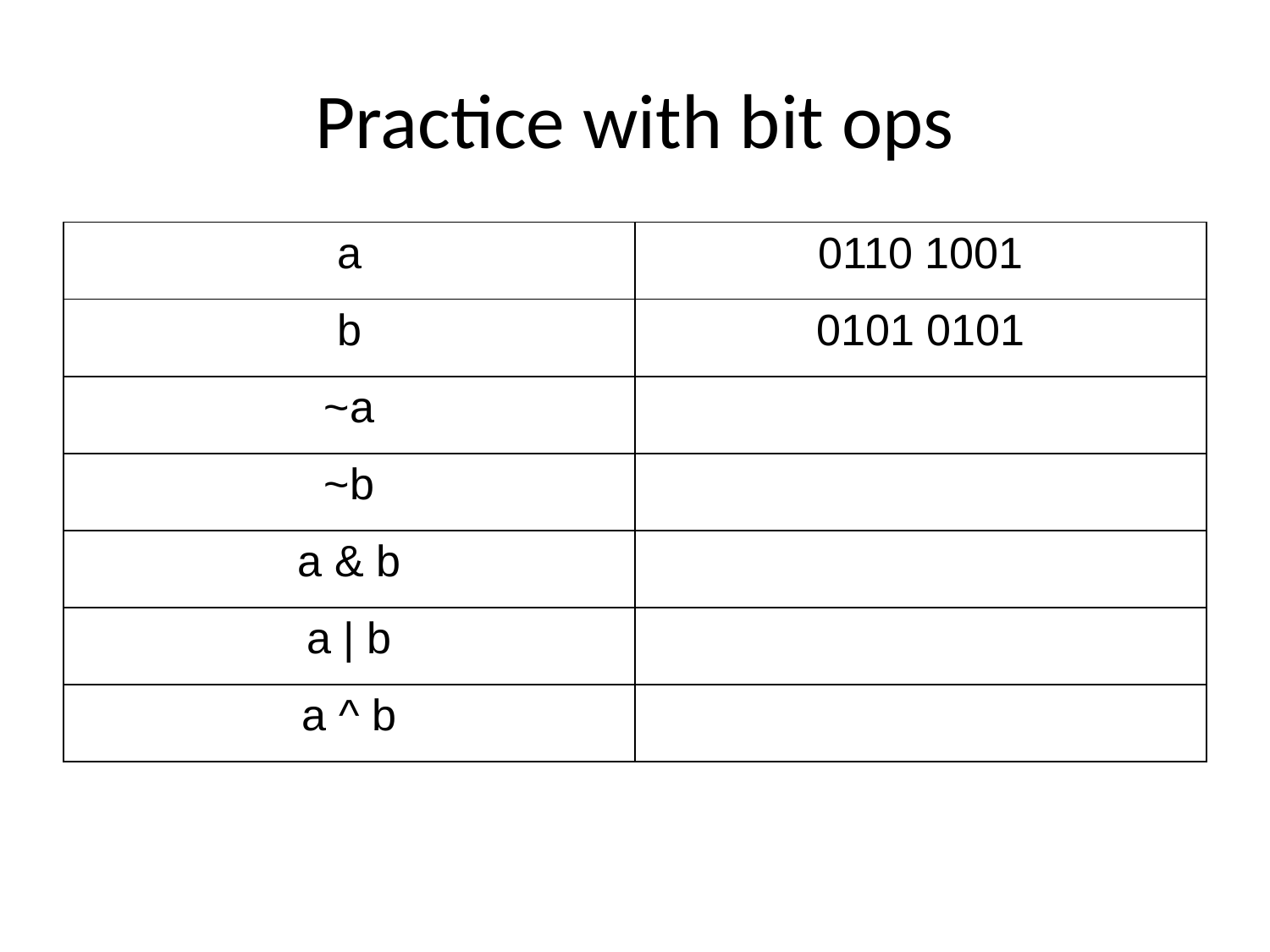

# Practice with bit ops
| a | 0110 1001 |
| --- | --- |
| b | 0101 0101 |
| ~a |  |
| ~b |  |
| a & b |  |
| a | b |  |
| a ^ b |  |